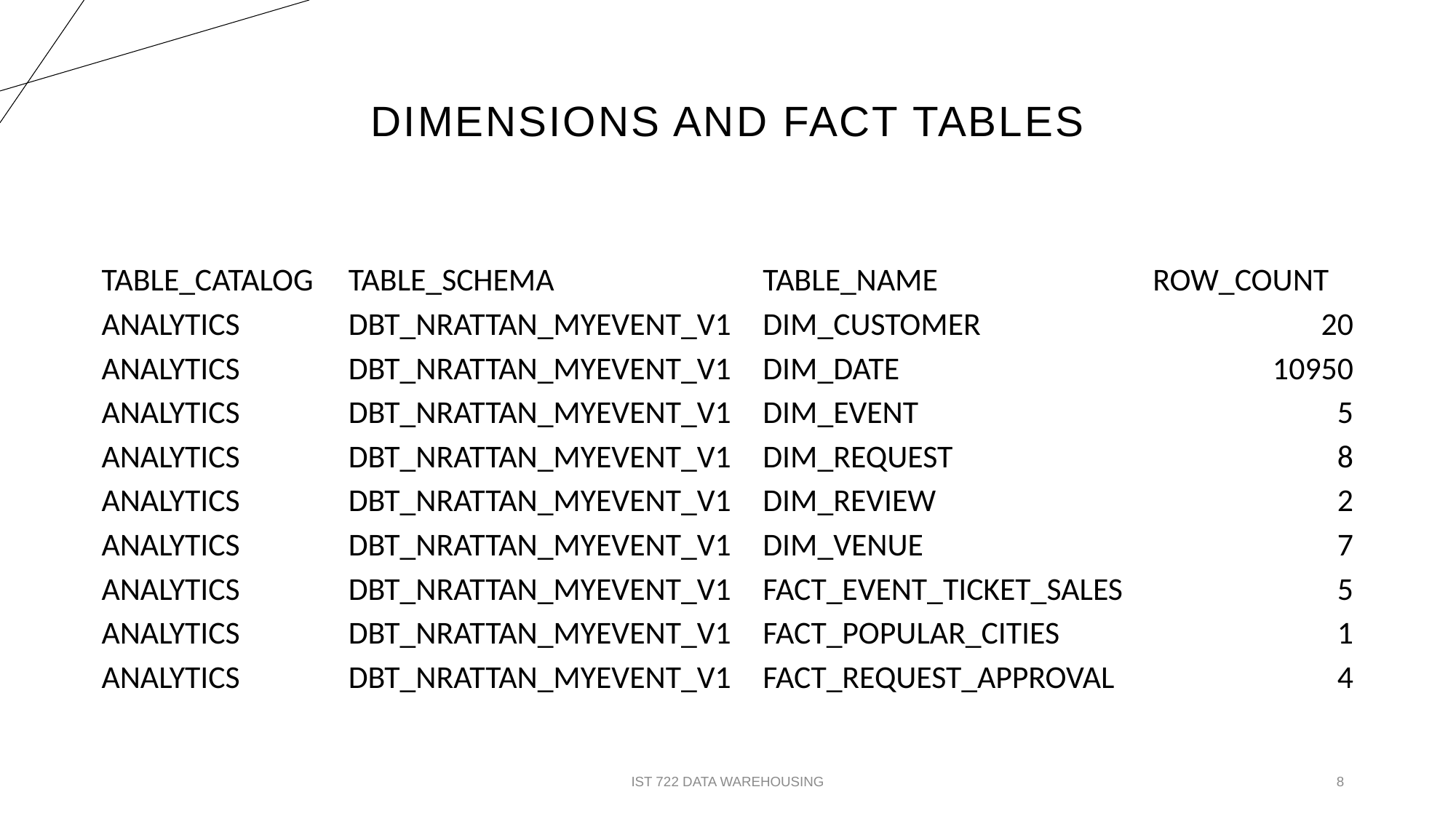

# Dimensions and fact tables
| TABLE\_CATALOG | TABLE\_SCHEMA | TABLE\_NAME | ROW\_COUNT |
| --- | --- | --- | --- |
| ANALYTICS | DBT\_NRATTAN\_MYEVENT\_V1 | DIM\_CUSTOMER | 20 |
| ANALYTICS | DBT\_NRATTAN\_MYEVENT\_V1 | DIM\_DATE | 10950 |
| ANALYTICS | DBT\_NRATTAN\_MYEVENT\_V1 | DIM\_EVENT | 5 |
| ANALYTICS | DBT\_NRATTAN\_MYEVENT\_V1 | DIM\_REQUEST | 8 |
| ANALYTICS | DBT\_NRATTAN\_MYEVENT\_V1 | DIM\_REVIEW | 2 |
| ANALYTICS | DBT\_NRATTAN\_MYEVENT\_V1 | DIM\_VENUE | 7 |
| ANALYTICS | DBT\_NRATTAN\_MYEVENT\_V1 | FACT\_EVENT\_TICKET\_SALES | 5 |
| ANALYTICS | DBT\_NRATTAN\_MYEVENT\_V1 | FACT\_POPULAR\_CITIES | 1 |
| ANALYTICS | DBT\_NRATTAN\_MYEVENT\_V1 | FACT\_REQUEST\_APPROVAL | 4 |
IST 722 DATA WAREHOUSING
8